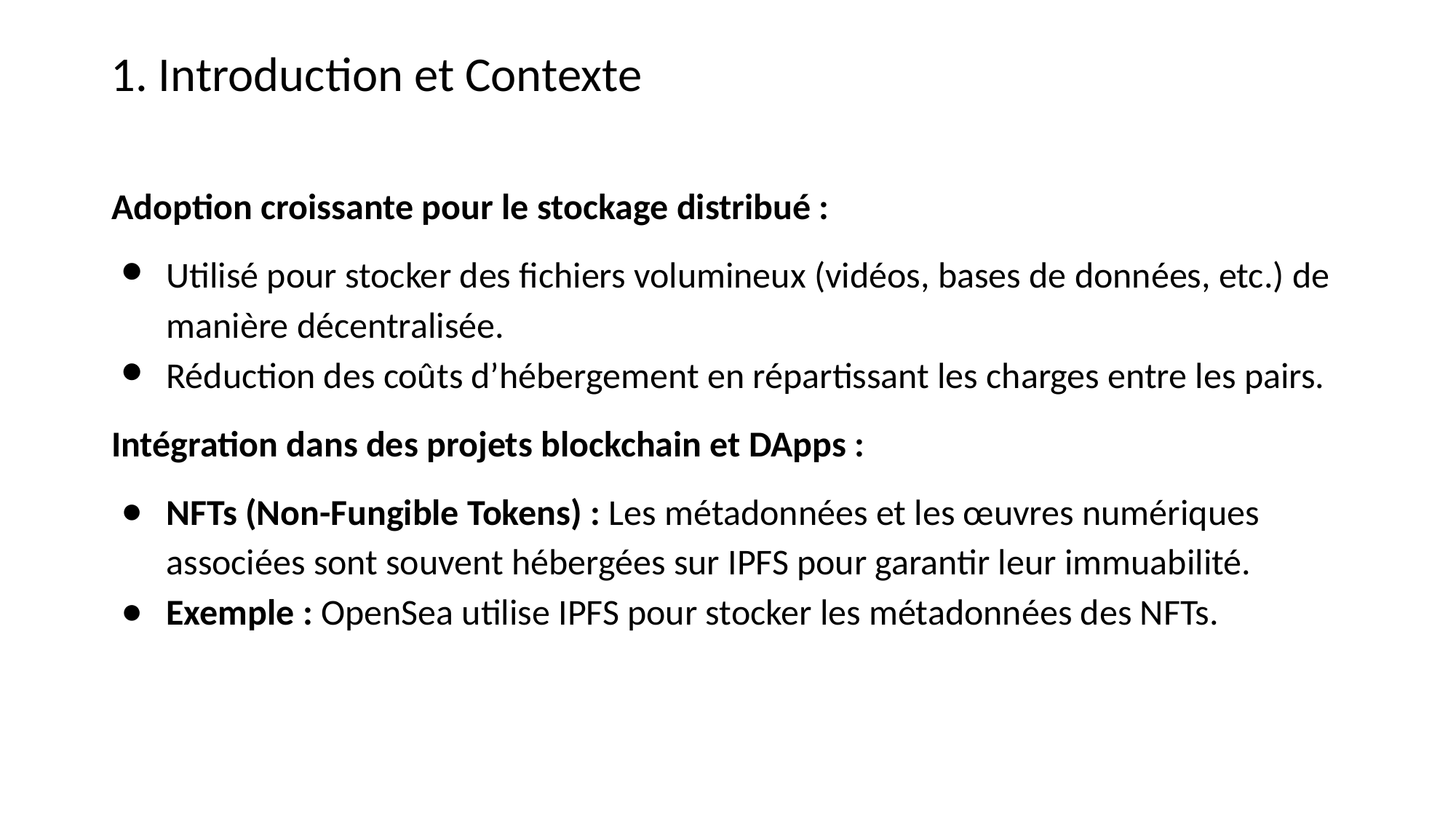

1. Introduction et Contexte
Adoption croissante pour le stockage distribué :
Utilisé pour stocker des fichiers volumineux (vidéos, bases de données, etc.) de manière décentralisée.
Réduction des coûts d’hébergement en répartissant les charges entre les pairs.
Intégration dans des projets blockchain et DApps :
NFTs (Non-Fungible Tokens) : Les métadonnées et les œuvres numériques associées sont souvent hébergées sur IPFS pour garantir leur immuabilité.
Exemple : OpenSea utilise IPFS pour stocker les métadonnées des NFTs.